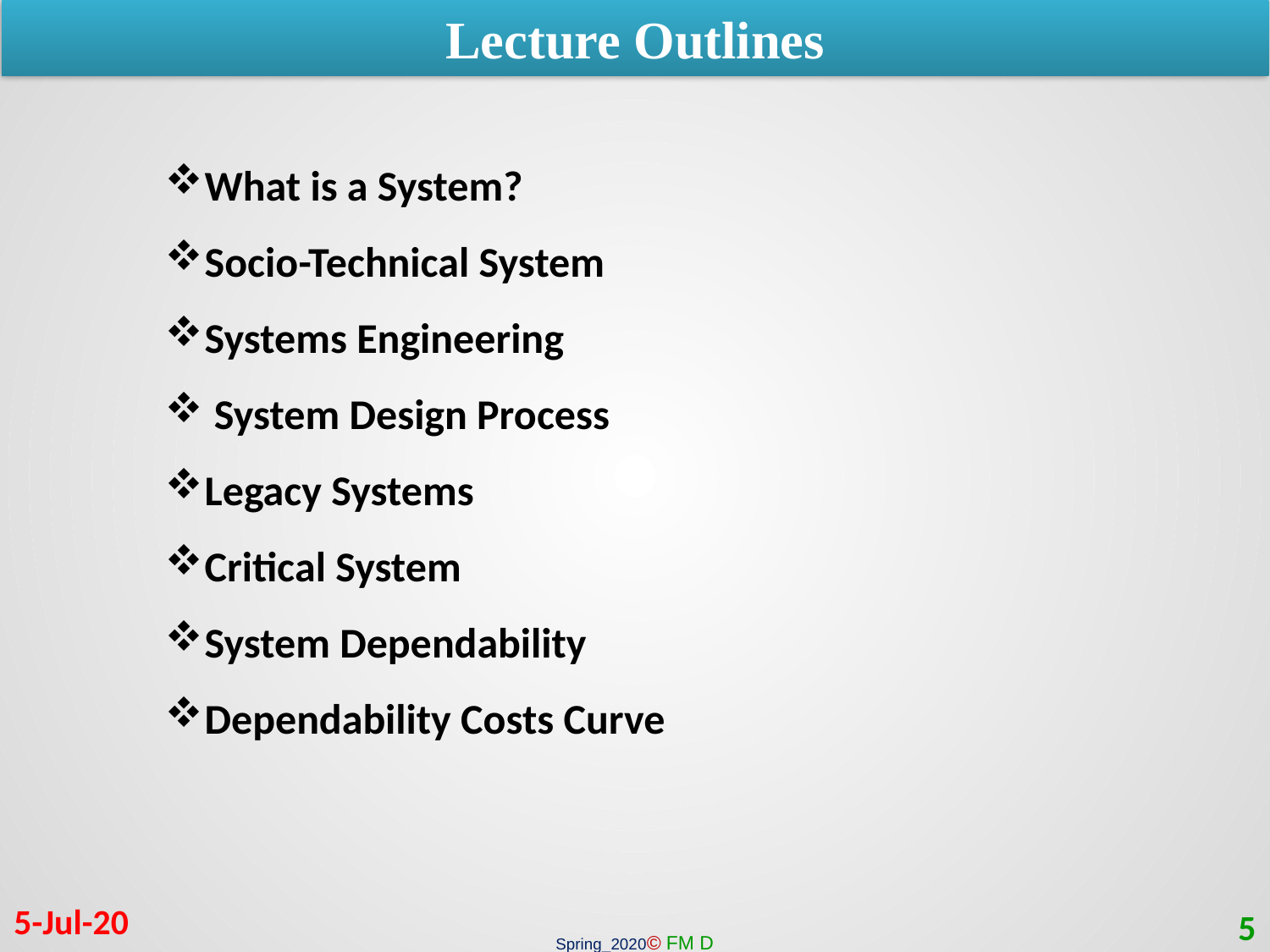

Lecture Outlines

What is a System?
Socio-Technical System
Systems Engineering
 System Design Process
Legacy Systems
Critical System
System Dependability
Dependability Costs Curve
5-Jul-20
5